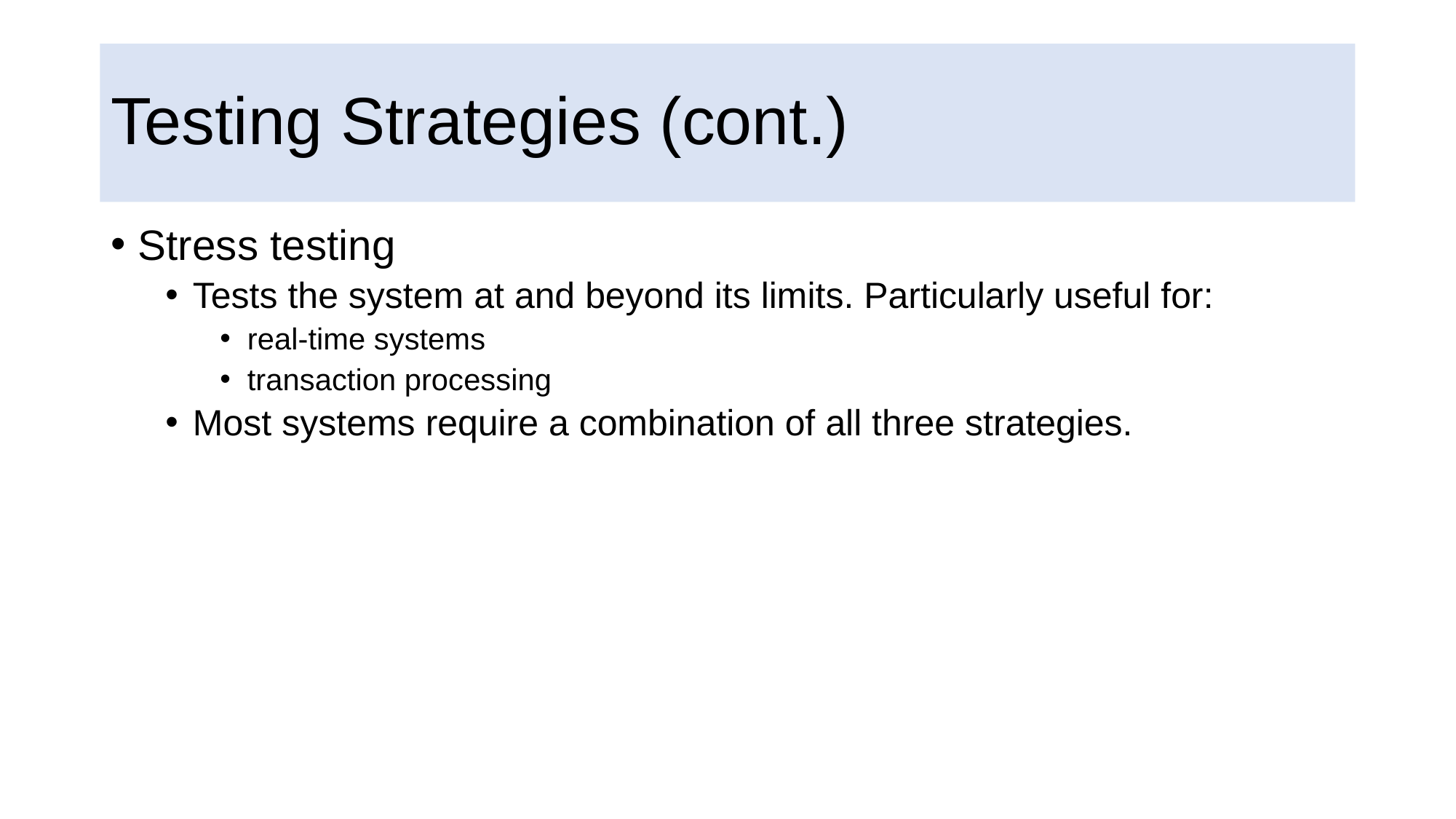

# Testing Strategies (cont.)
Stress testing
Tests the system at and beyond its limits. Particularly useful for:
real-time systems
transaction processing
Most systems require a combination of all three strategies.